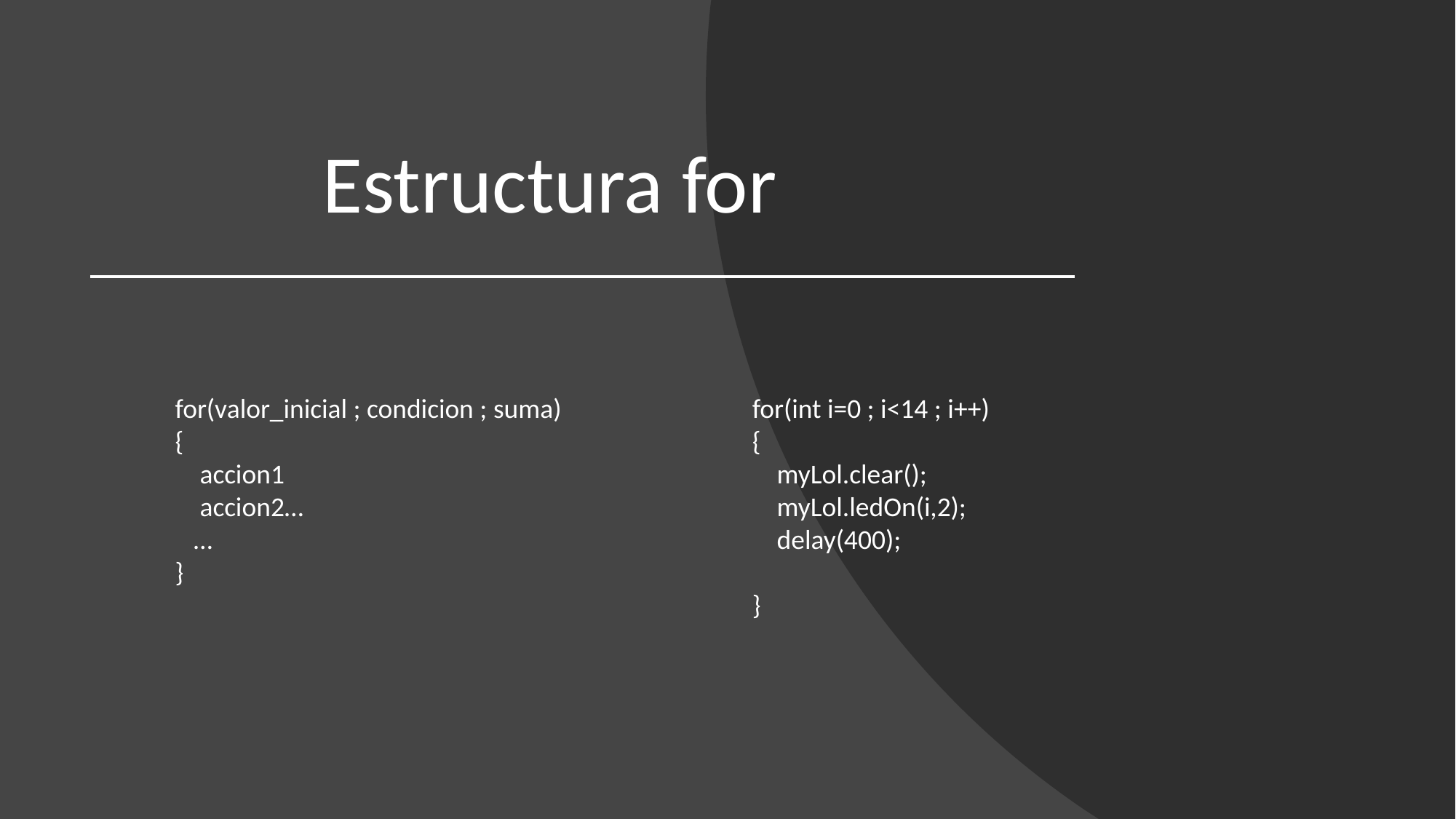

# Estructura for
for(valor_inicial ; condicion ; suma)
{
    accion1
    accion2…
   …
}
for(int i=0 ; i<14 ; i++)
{
    myLol.clear();
    myLol.ledOn(i,2);
    delay(400);

}